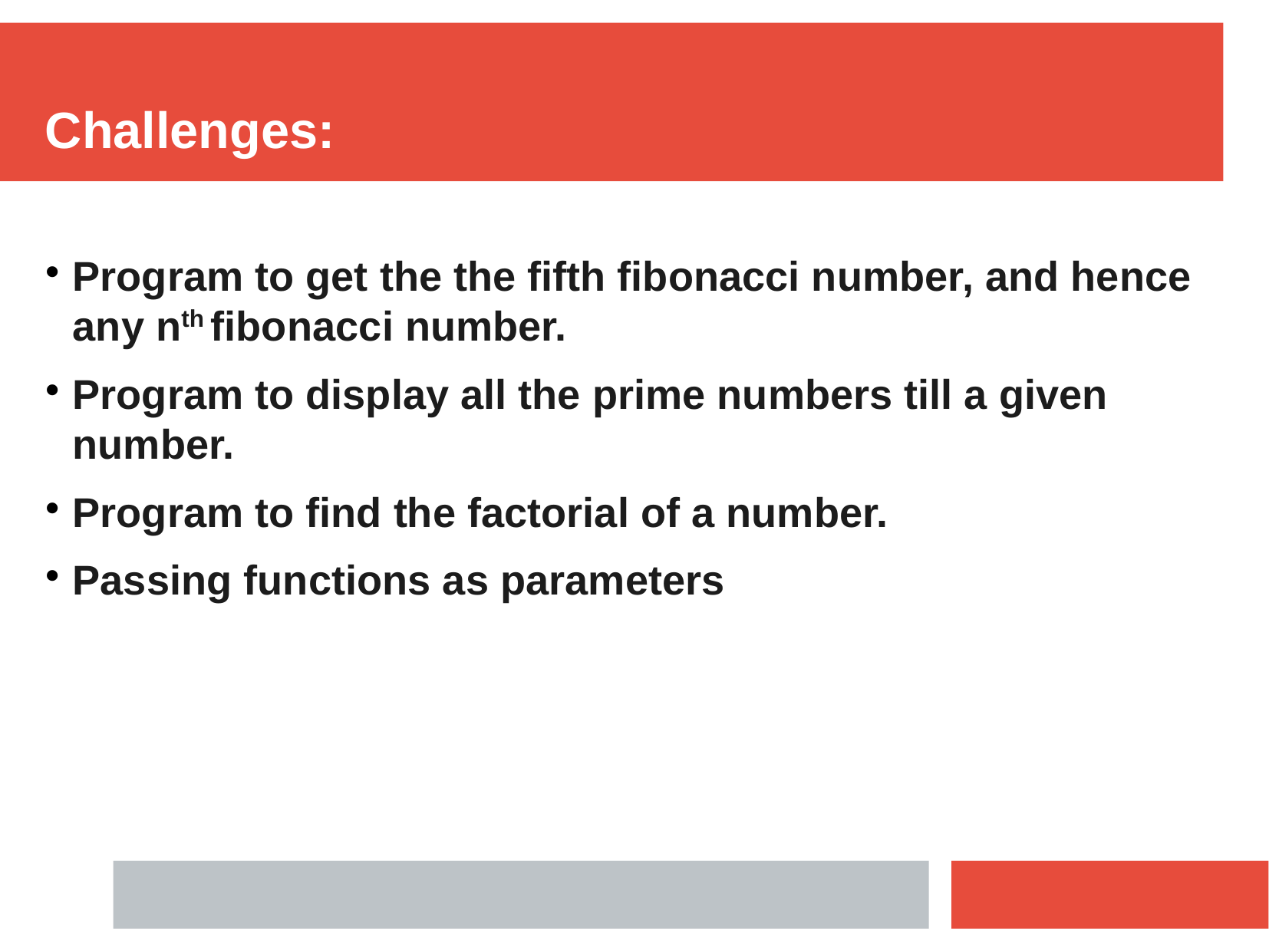

Challenges:
Program to get the the fifth fibonacci number, and hence any nth fibonacci number.
Program to display all the prime numbers till a given number.
Program to find the factorial of a number.
Passing functions as parameters